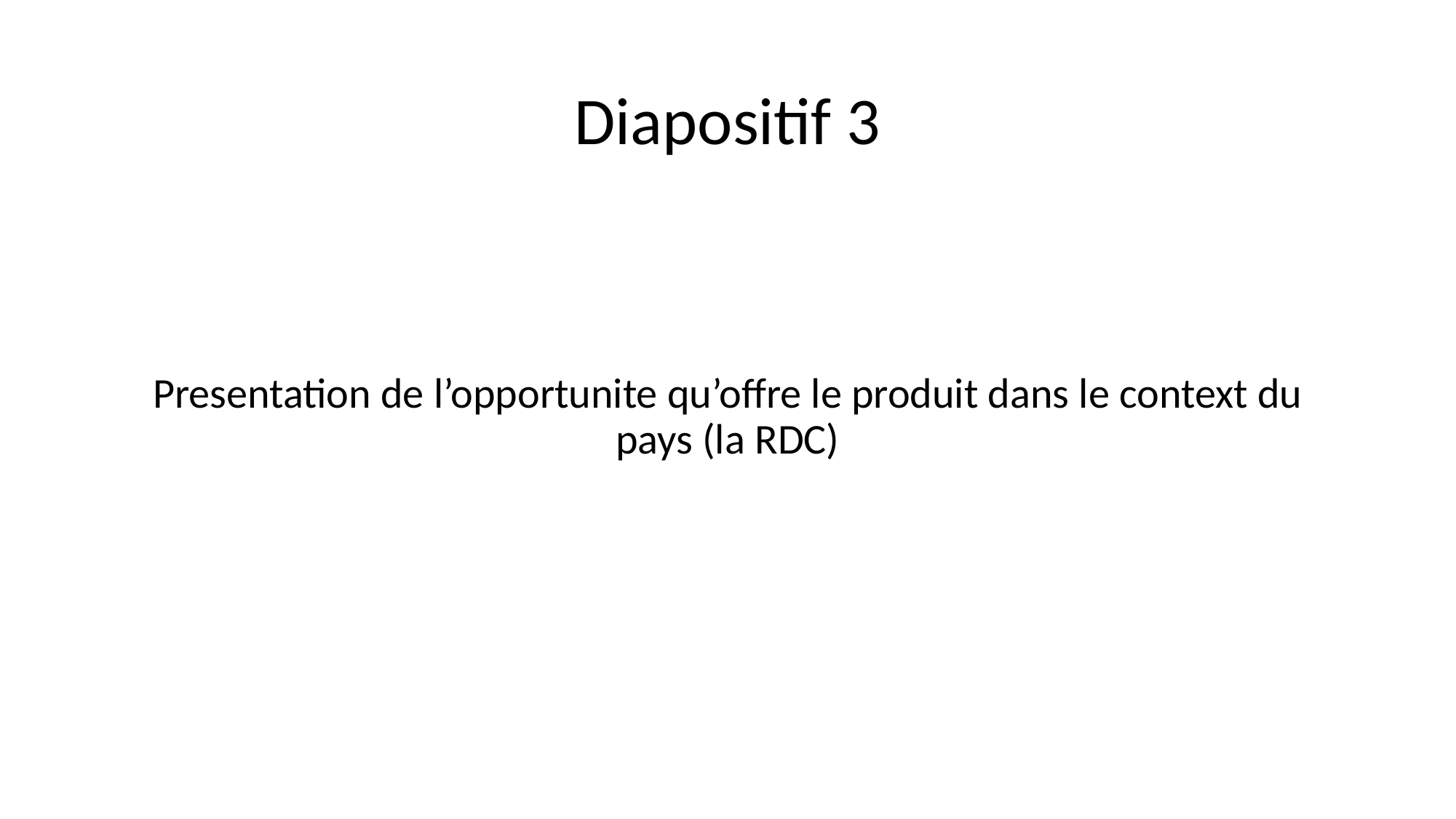

# Diapositif 3
Presentation de l’opportunite qu’offre le produit dans le context du pays (la RDC)